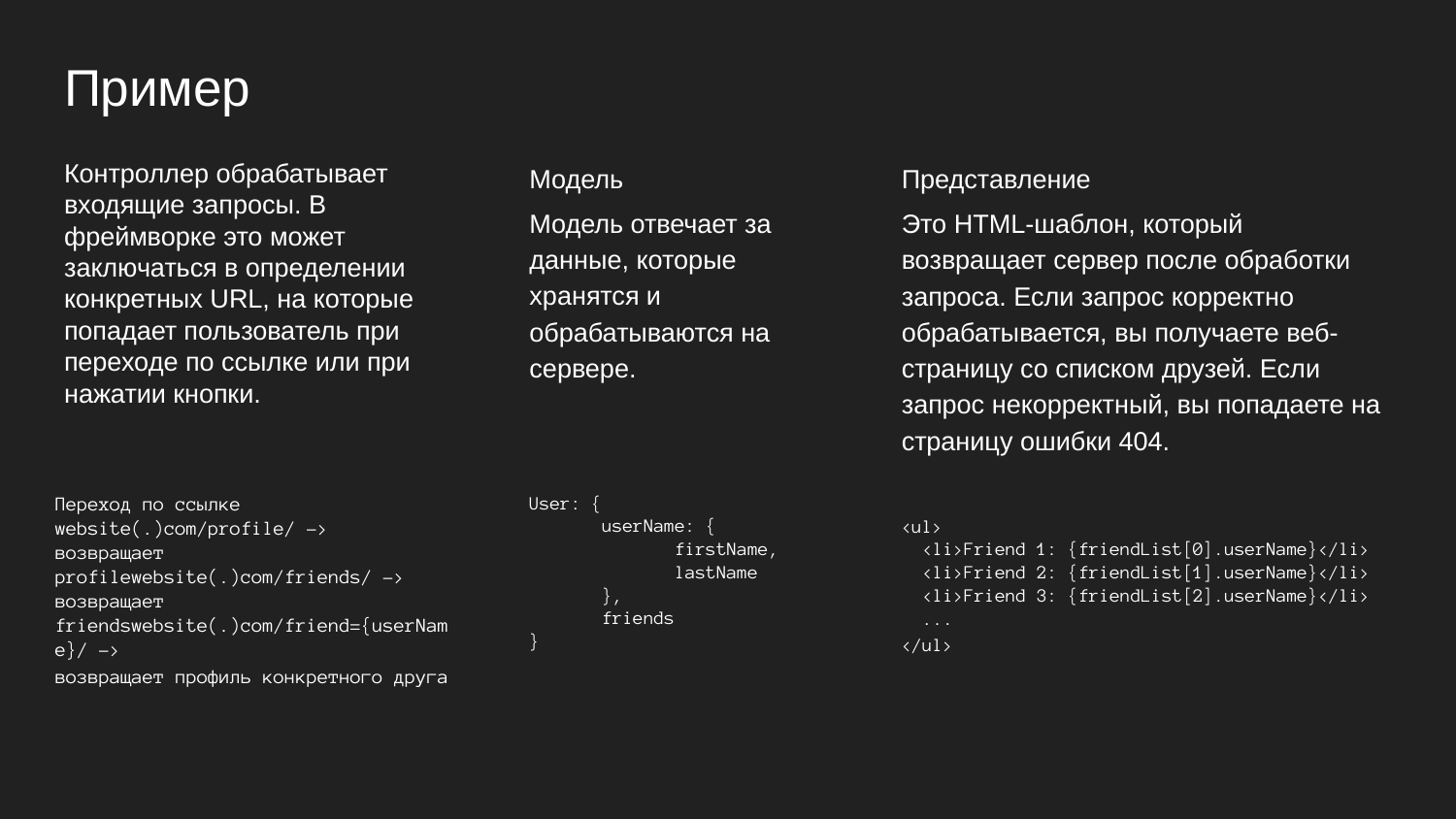

# Пример
Контроллер обрабатывает входящие запросы. В фреймворке это может заключаться в определении конкретных URL, на которые попадает пользователь при переходе по ссылке или при нажатии кнопки.
Модель
Модель отвечает за данные, которые хранятся и обрабатываются на сервере.

Представление
Это HTML-шаблон, который возвращает сервер после обработки запроса. Если запрос корректно обрабатывается, вы получаете веб-страницу со списком друзей. Если запрос некорректный, вы попадаете на страницу ошибки 404.
Переход по ссылке website(.)com/profile/ ->
возвращает profilewebsite(.)com/friends/ ->
возвращает friendswebsite(.)com/friend={userName}/ ->
возвращает профиль конкретного друга

User: {
userName: {
firstName, lastName
},
friends
}

<ul>
  <li>Friend 1: {friendList[0].userName}</li>
  <li>Friend 2: {friendList[1].userName}</li>
  <li>Friend 3: {friendList[2].userName}</li>
  ...
</ul>